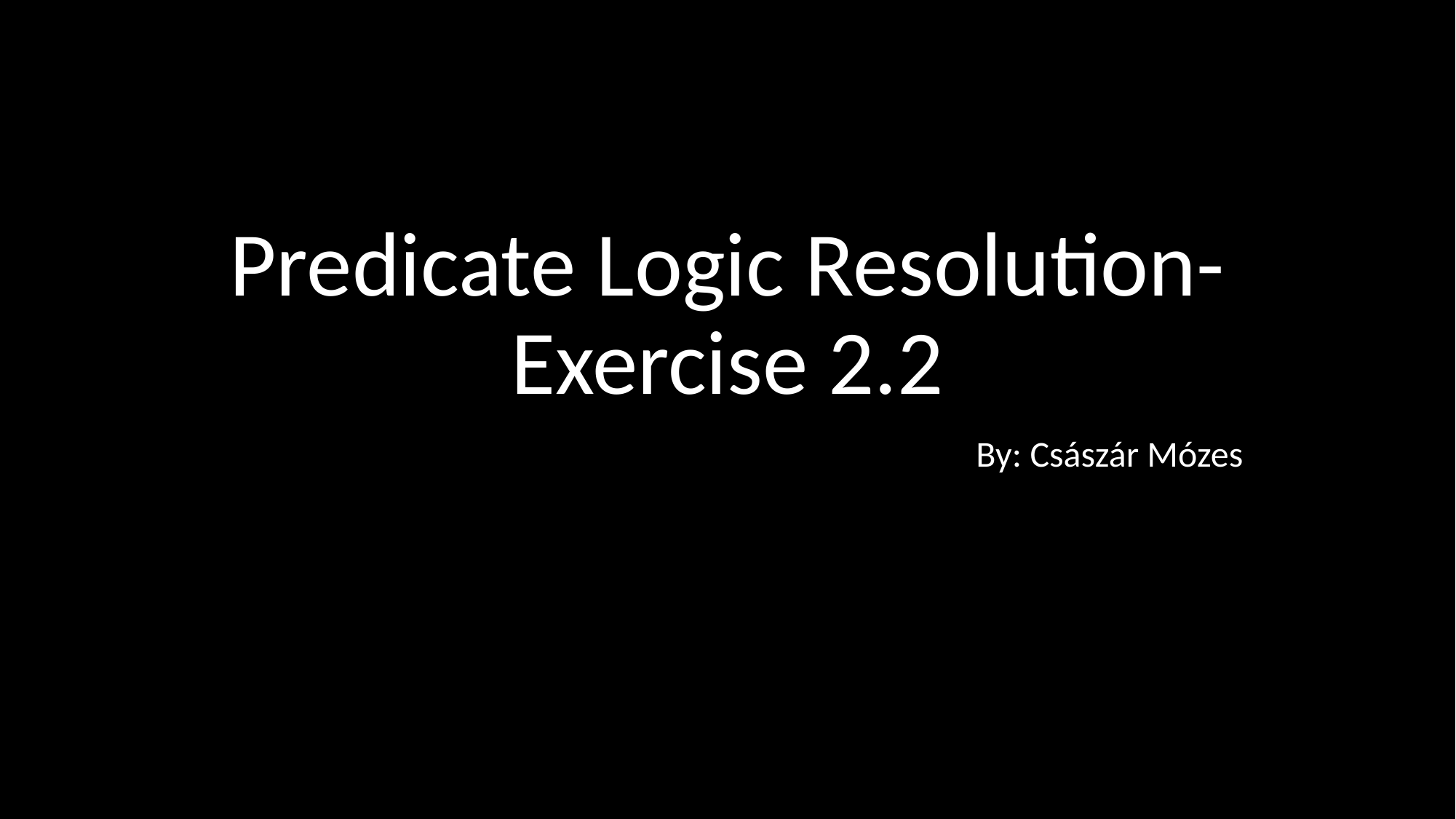

# Predicate Logic Resolution-Exercise 2.2
							By: Császár Mózes